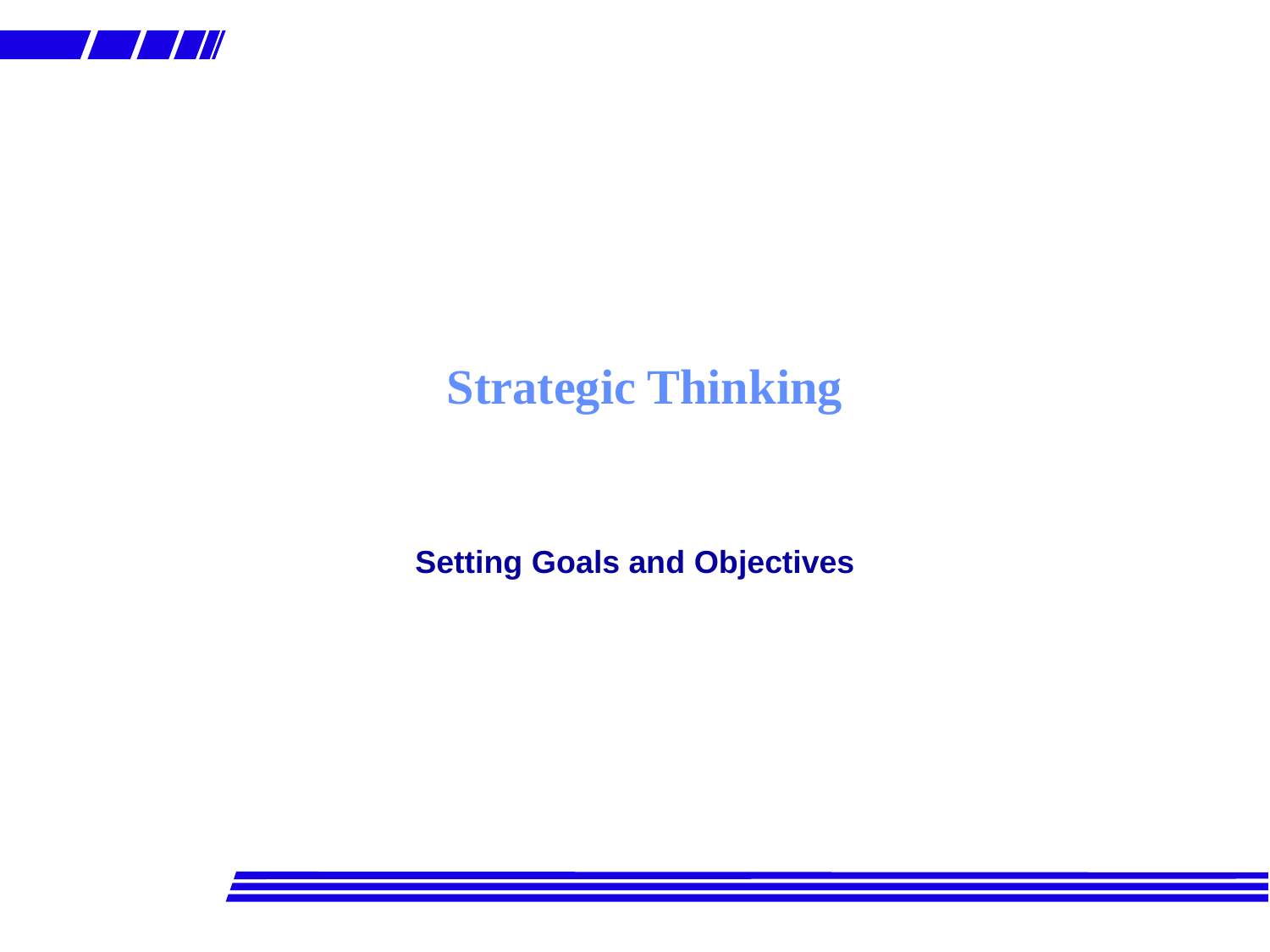

# Strategic Thinking
Setting Goals and Objectives